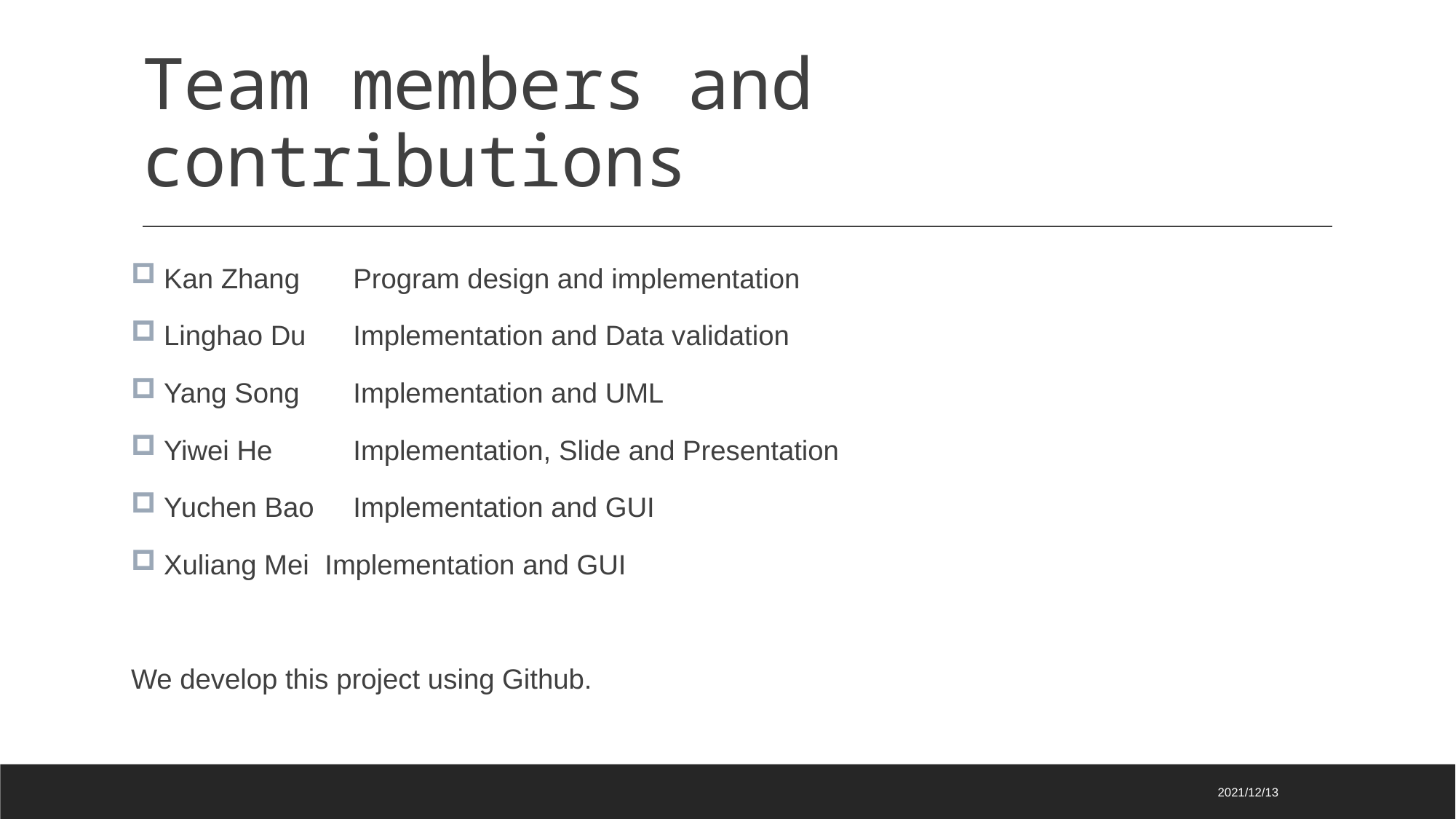

# Team members and contributions
 Kan Zhang	Program design and implementation
 Linghao Du	Implementation and Data validation
 Yang Song	Implementation and UML
 Yiwei He	Implementation, Slide and Presentation
 Yuchen Bao	Implementation and GUI
 Xuliang Mei  Implementation and GUI

We develop this project using Github.
2021/12/13